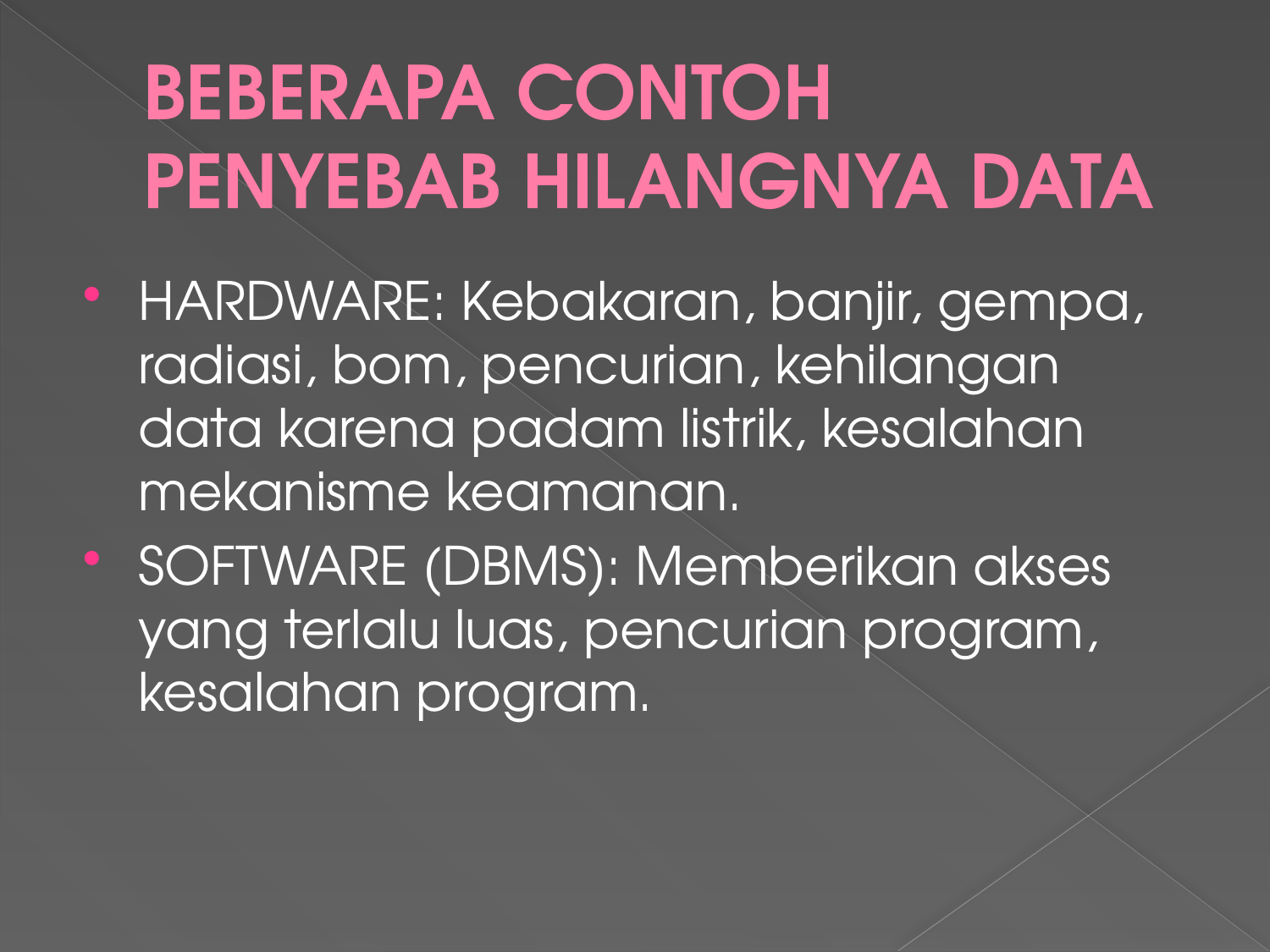

# BEBERAPA CONTOH PENYEBAB HILANGNYA DATA
HARDWARE: Kebakaran, banjir, gempa, radiasi, bom, pencurian, kehilangan data karena padam listrik, kesalahan mekanisme keamanan.
SOFTWARE (DBMS): Memberikan akses yang terlalu luas, pencurian program, kesalahan program.